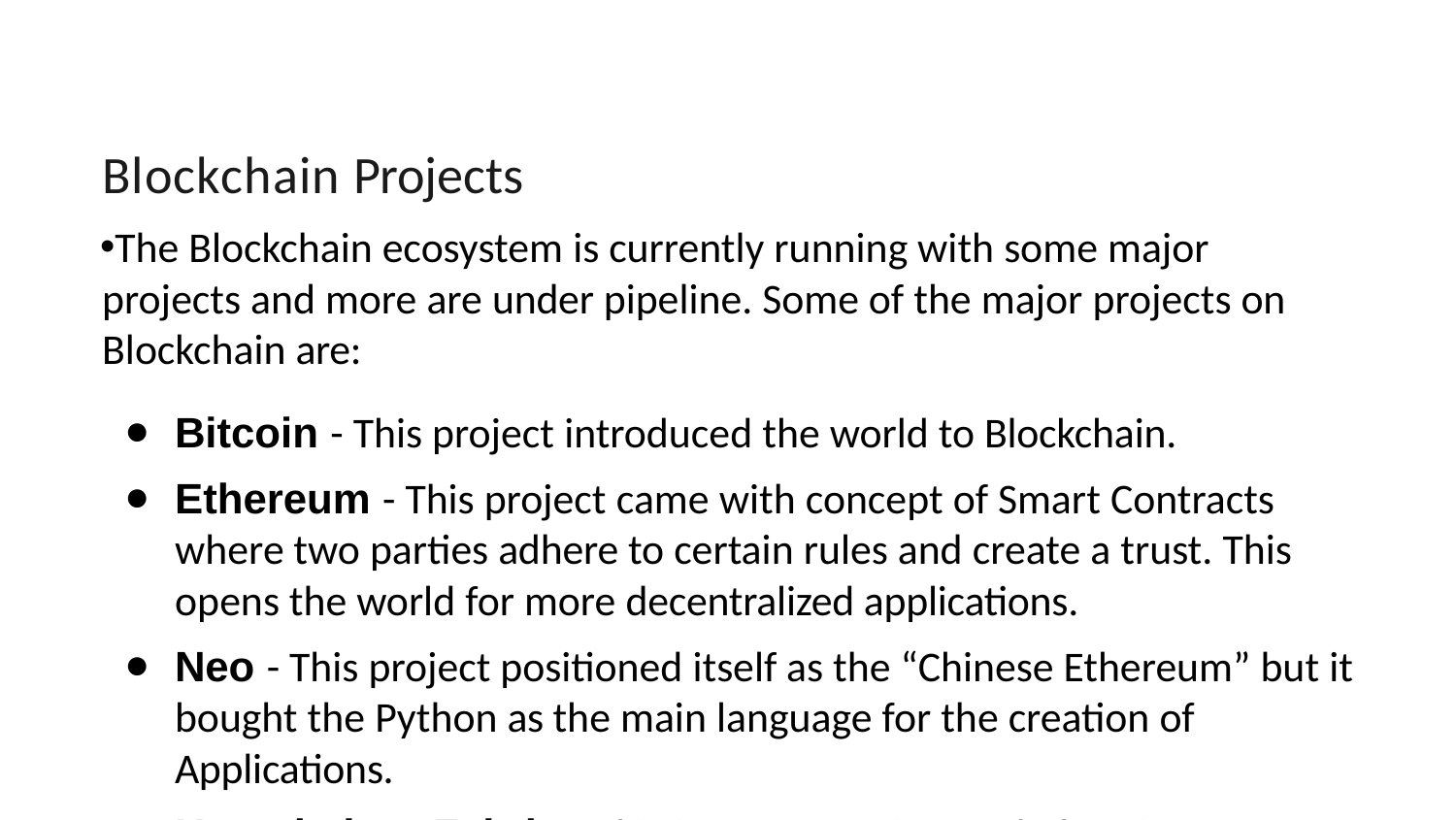

# Blockchain Projects
The Blockchain ecosystem is currently running with some major projects and more are under pipeline. Some of the major projects on Blockchain are:
Bitcoin - This project introduced the world to Blockchain.
Ethereum - This project came with concept of Smart Contracts where two parties adhere to certain rules and create a trust. This opens the world for more decentralized applications.
Neo - This project positioned itself as the “Chinese Ethereum” but it bought the Python as the main language for the creation of Applications.
Hyperledger Fabric - This is an enterprise graded project which can be easily programmed as per the enterprise needs. This is a modular project which supports multiple consensus algorithms.